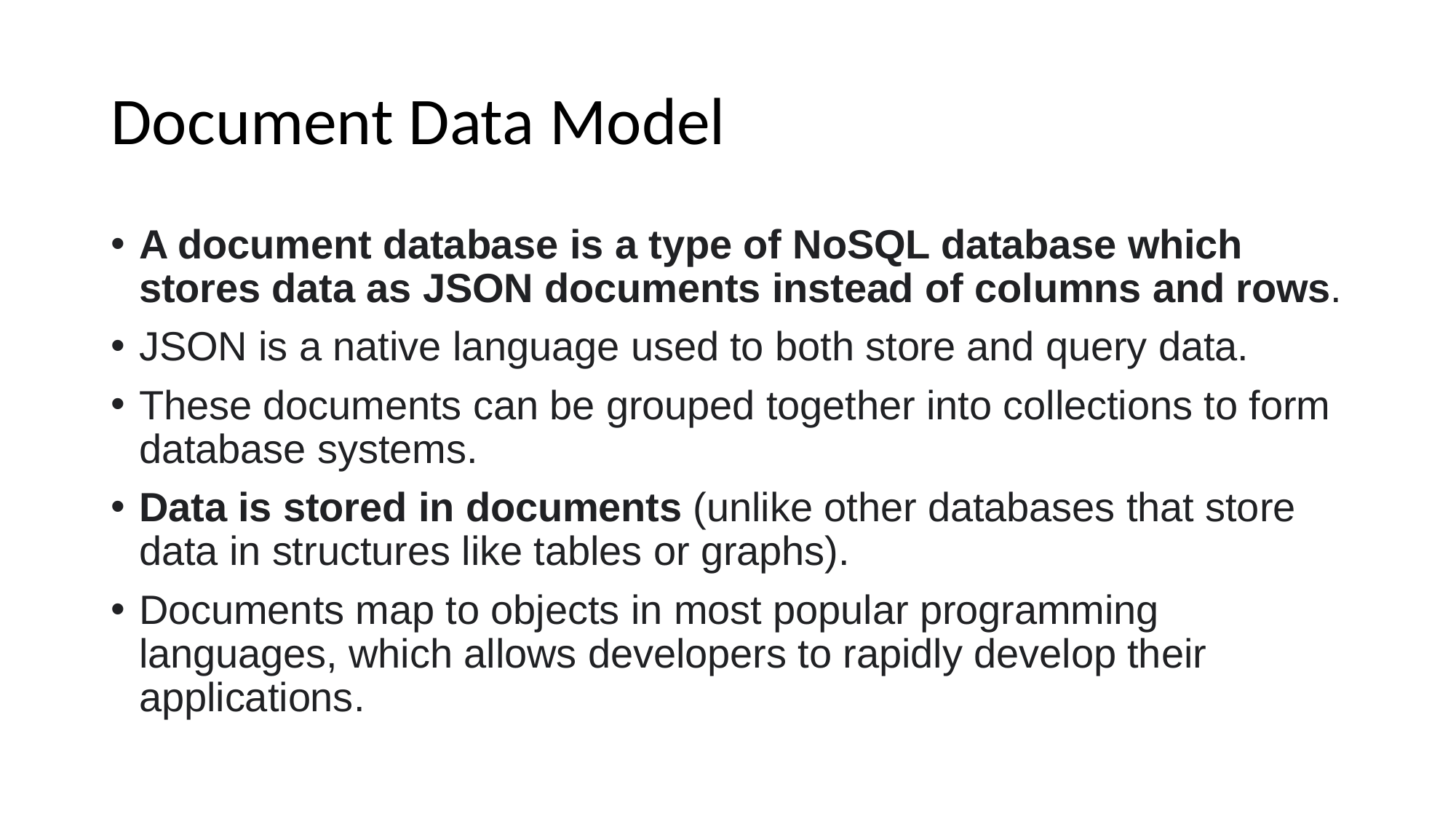

# Document Data Model
A document database is a type of NoSQL database which stores data as JSON documents instead of columns and rows.
JSON is a native language used to both store and query data.
These documents can be grouped together into collections to form database systems.
Data is stored in documents (unlike other databases that store data in structures like tables or graphs).
Documents map to objects in most popular programming languages, which allows developers to rapidly develop their applications.